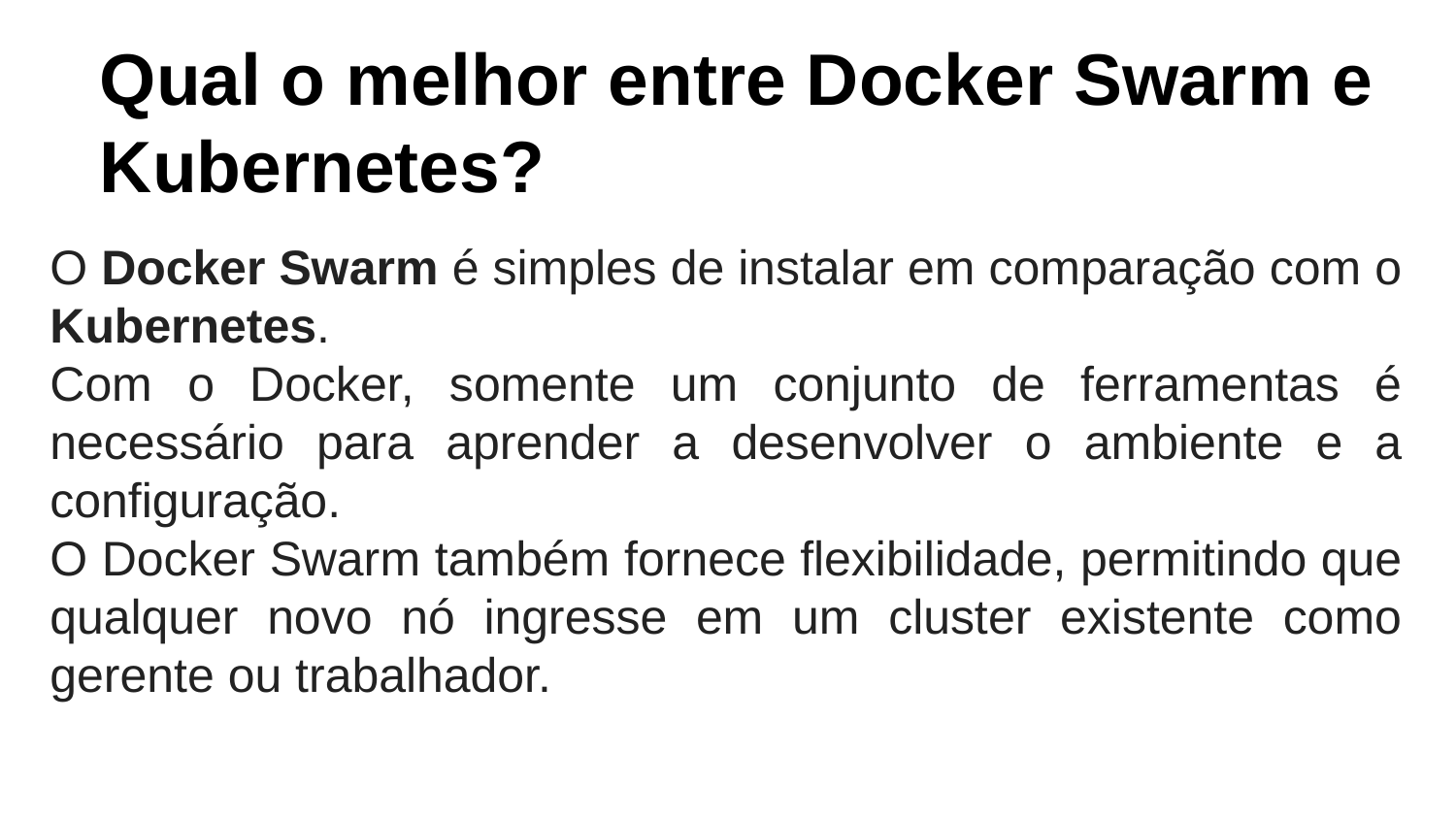

Qual o melhor entre Docker Swarm e Kubernetes?
O Docker Swarm é simples de instalar em comparação com o Kubernetes.
Com o Docker, somente um conjunto de ferramentas é necessário para aprender a desenvolver o ambiente e a configuração.
O Docker Swarm também fornece flexibilidade, permitindo que qualquer novo nó ingresse em um cluster existente como gerente ou trabalhador.